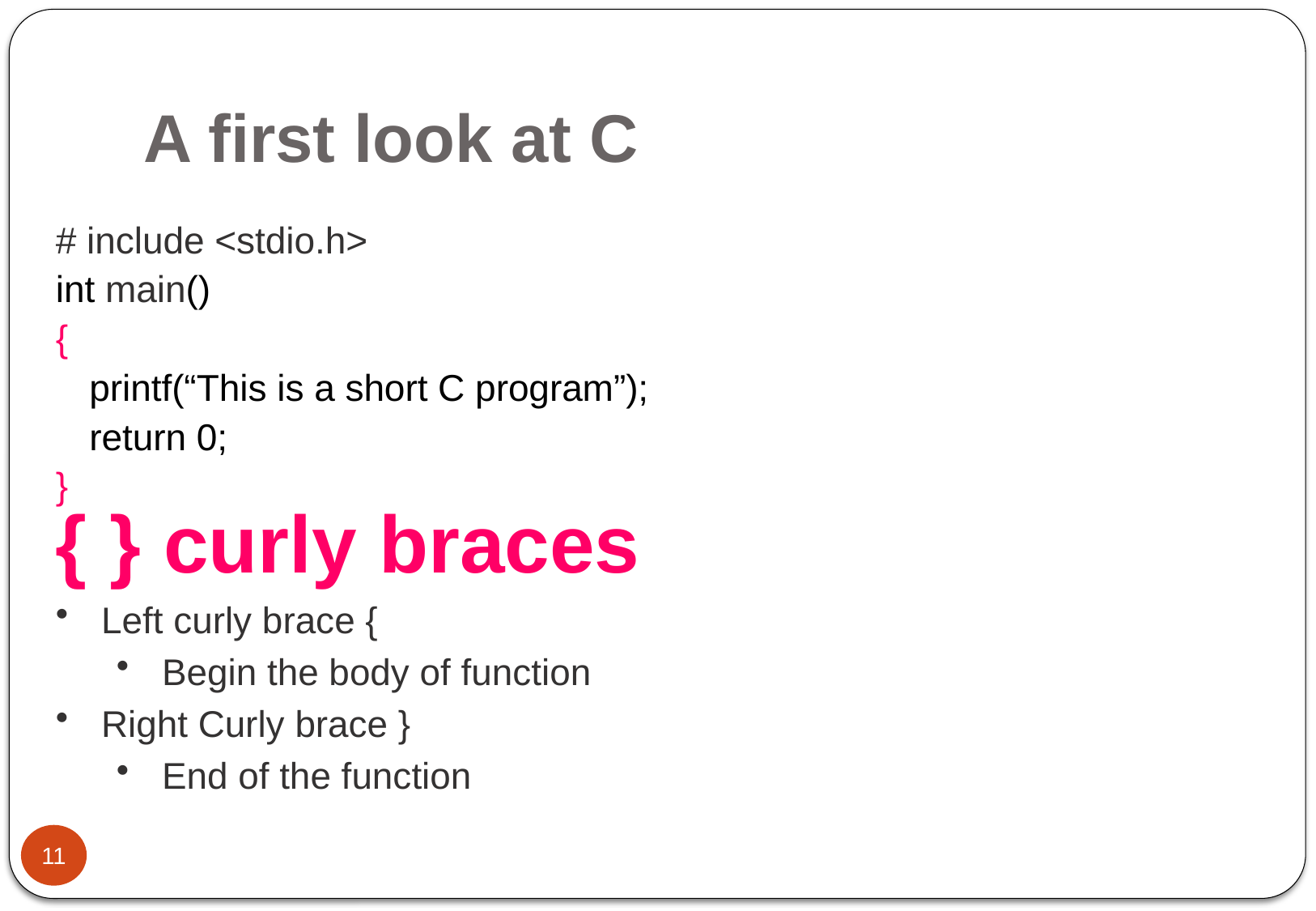

# A first look at C

# include <stdio.h>
int main()
{
		printf(“This is a short C program”);
		return 0;
}

{ } curly braces
Left curly brace {
Begin the body of function
Right Curly brace }
End of the function

11